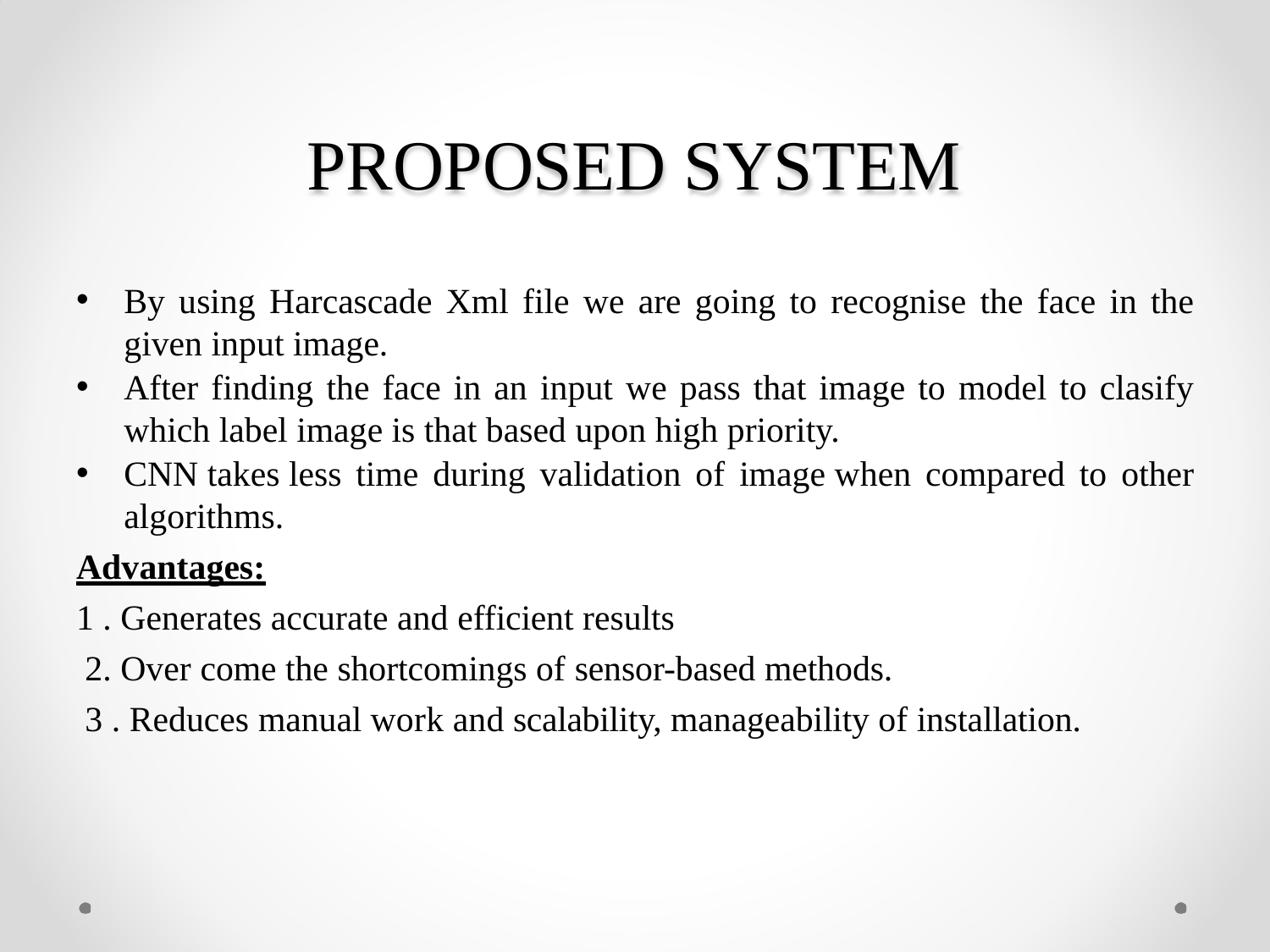

# PROPOSED SYSTEM
By using Harcascade Xml file we are going to recognise the face in the given input image.
After finding the face in an input we pass that image to model to clasify which label image is that based upon high priority.
CNN takes less time during validation of image when compared to other algorithms.
Advantages:
1 . Generates accurate and efficient results
2. Over come the shortcomings of sensor-based methods.
3 . Reduces manual work and scalability, manageability of installation.